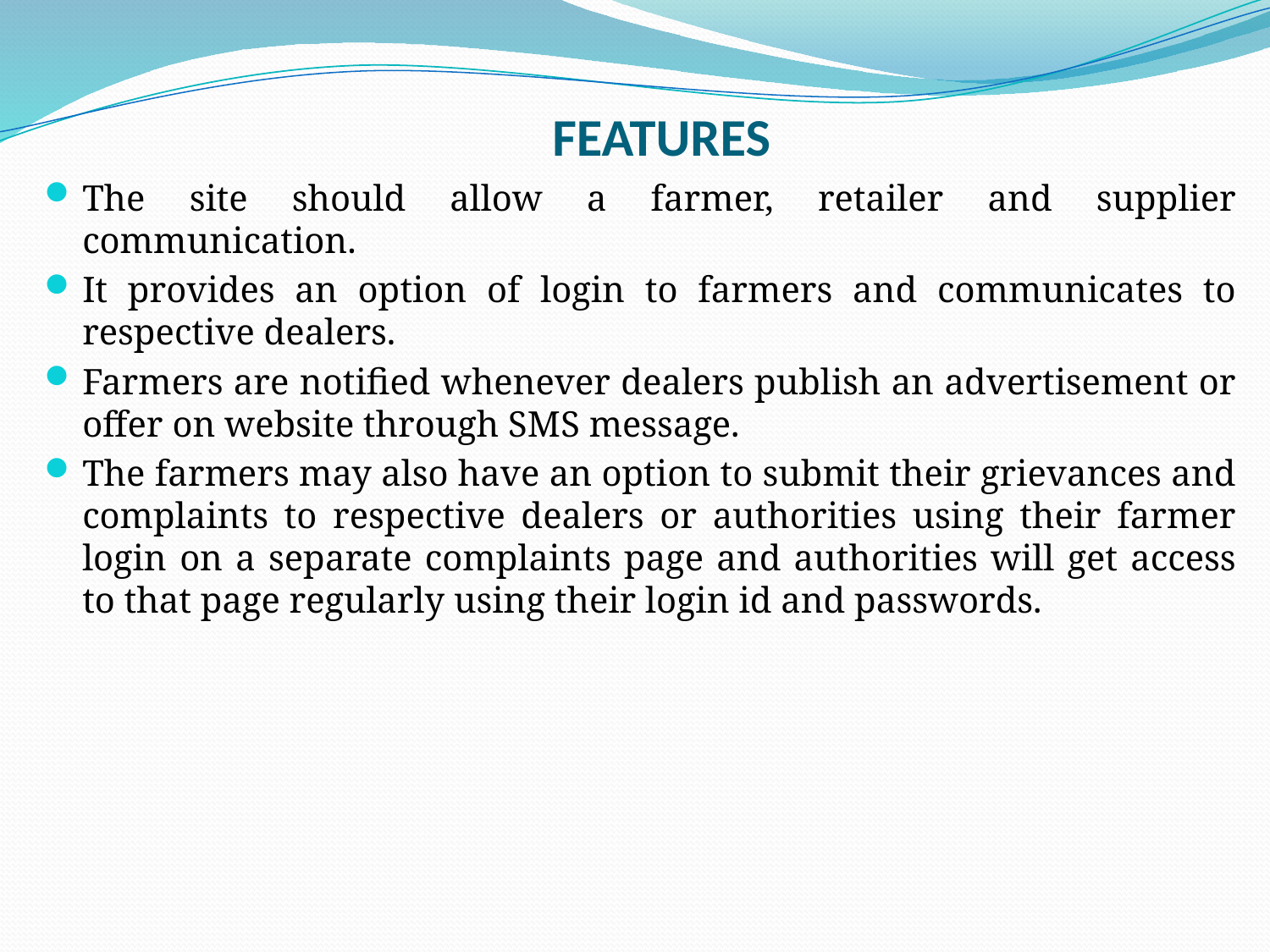

# FEATURES
The site should allow a farmer, retailer and supplier communication.
It provides an option of login to farmers and communicates to respective dealers.
Farmers are notified whenever dealers publish an advertisement or offer on website through SMS message.
The farmers may also have an option to submit their grievances and complaints to respective dealers or authorities using their farmer login on a separate complaints page and authorities will get access to that page regularly using their login id and passwords.